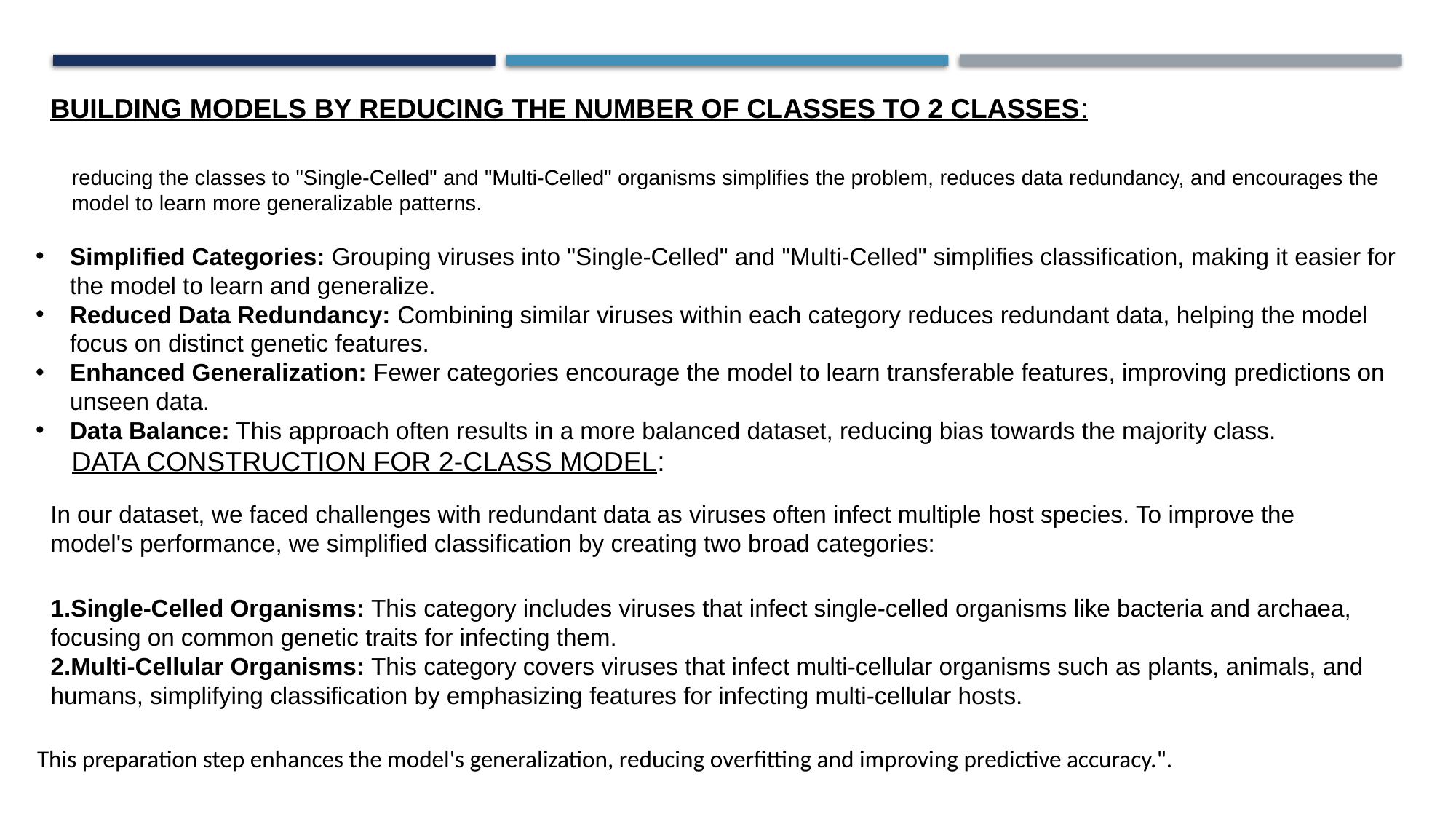

BUILDING MODELS BY REDUCING THE NUMBER OF CLASSES TO 2 CLASSES:
reducing the classes to "Single-Celled" and "Multi-Celled" organisms simplifies the problem, reduces data redundancy, and encourages the model to learn more generalizable patterns.
Simplified Categories: Grouping viruses into "Single-Celled" and "Multi-Celled" simplifies classification, making it easier for the model to learn and generalize.
Reduced Data Redundancy: Combining similar viruses within each category reduces redundant data, helping the model focus on distinct genetic features.
Enhanced Generalization: Fewer categories encourage the model to learn transferable features, improving predictions on unseen data.
Data Balance: This approach often results in a more balanced dataset, reducing bias towards the majority class.
DATA CONSTRUCTION FOR 2-CLASS MODEL:
In our dataset, we faced challenges with redundant data as viruses often infect multiple host species. To improve the model's performance, we simplified classification by creating two broad categories:
Single-Celled Organisms: This category includes viruses that infect single-celled organisms like bacteria and archaea, focusing on common genetic traits for infecting them.
Multi-Cellular Organisms: This category covers viruses that infect multi-cellular organisms such as plants, animals, and humans, simplifying classification by emphasizing features for infecting multi-cellular hosts.
This preparation step enhances the model's generalization, reducing overfitting and improving predictive accuracy.".